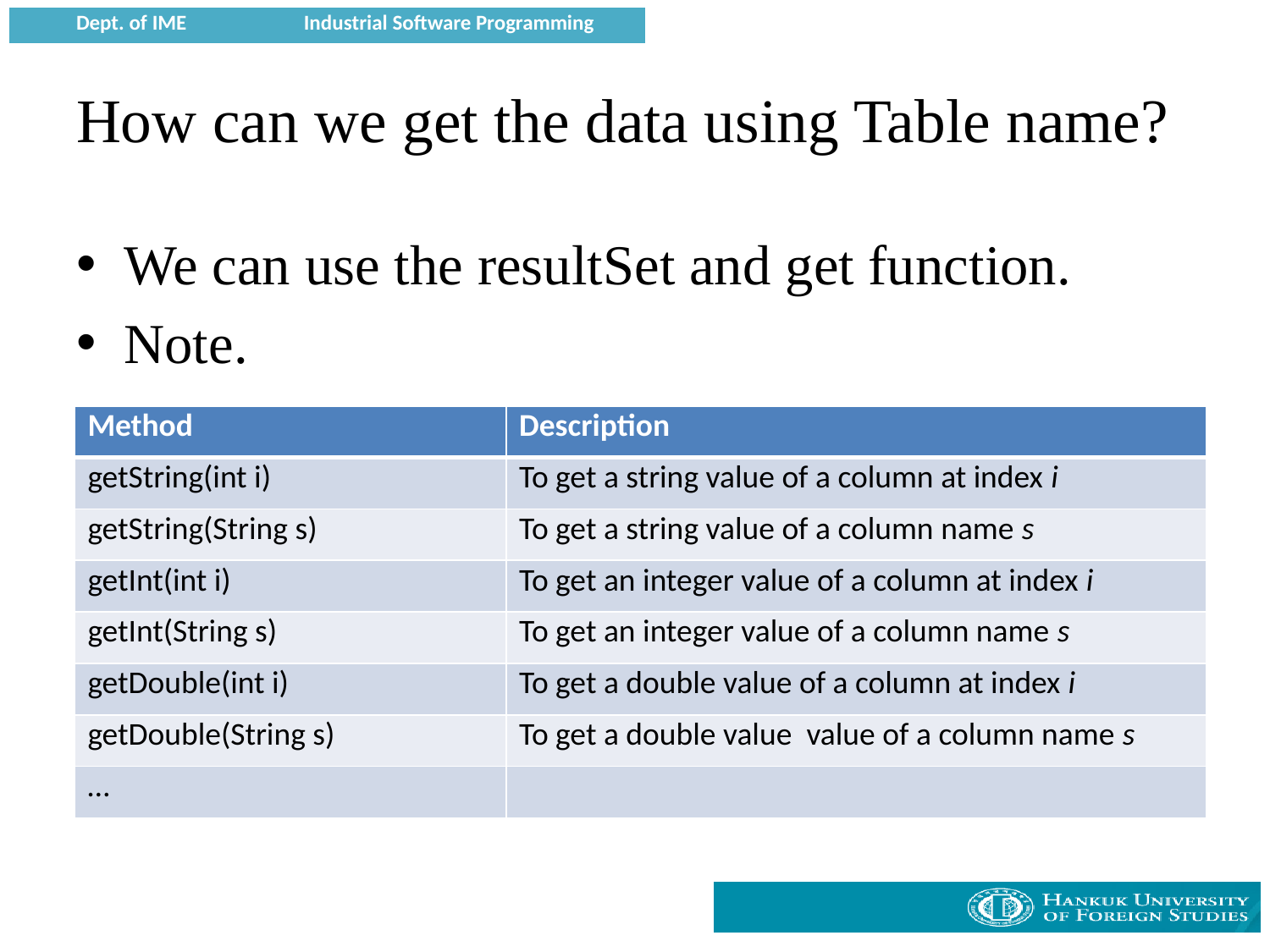

# How can we get the data using Table name?
We can use the resultSet and get function.
Note.
| Method | Description |
| --- | --- |
| getString(int i) | To get a string value of a column at index i |
| getString(String s) | To get a string value of a column name s |
| getInt(int i) | To get an integer value of a column at index i |
| getInt(String s) | To get an integer value of a column name s |
| getDouble(int i) | To get a double value of a column at index i |
| getDouble(String s) | To get a double value value of a column name s |
| … |  |